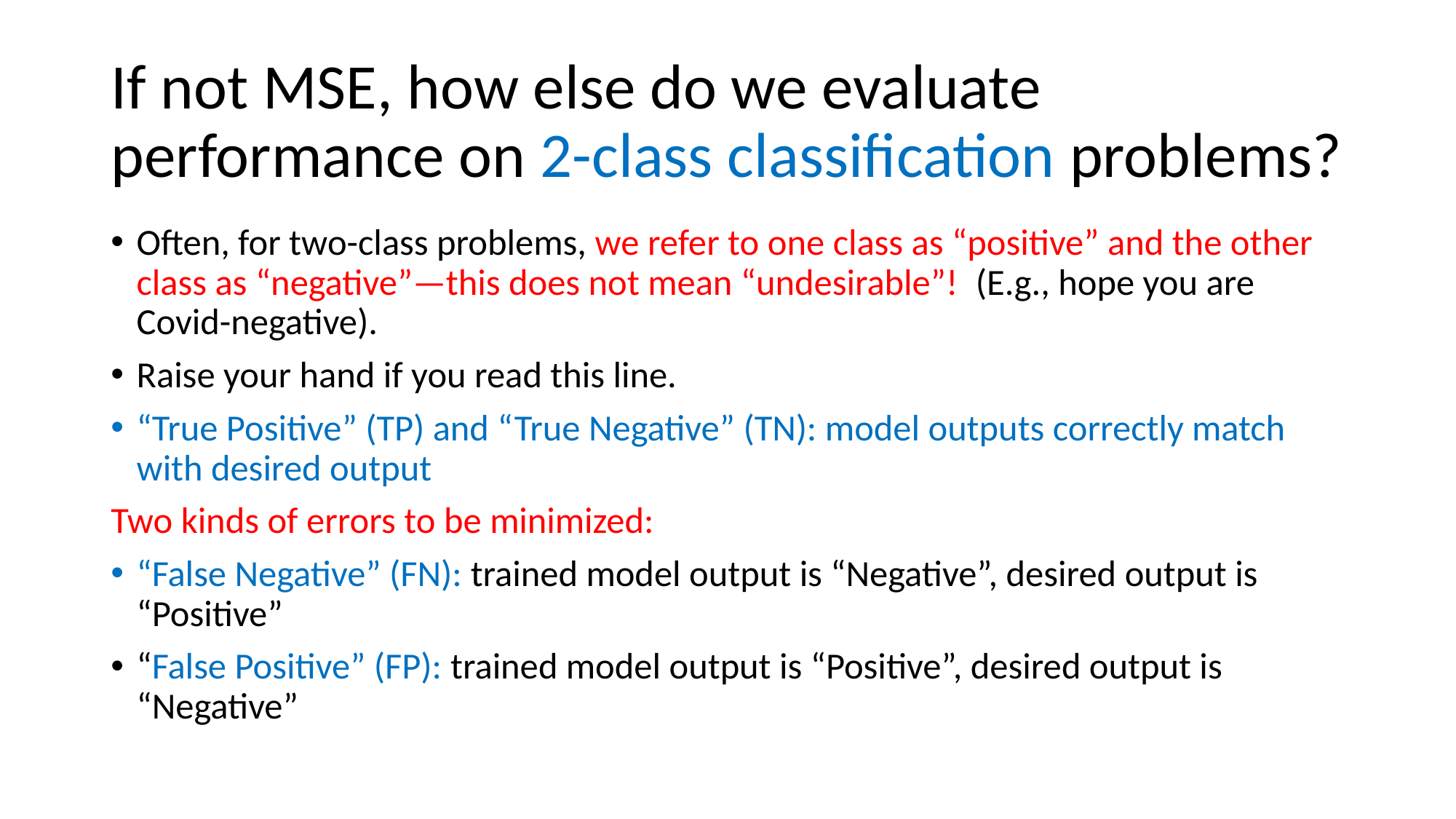

# If not MSE, how else do we evaluate performance on 2-class classification problems?
Often, for two-class problems, we refer to one class as “positive” and the other class as “negative”—this does not mean “undesirable”!  (E.g., hope you are Covid-negative).
Raise your hand if you read this line.
“True Positive” (TP) and “True Negative” (TN): model outputs correctly match with desired output
Two kinds of errors to be minimized:
“False Negative” (FN): trained model output is “Negative”, desired output is “Positive”
“False Positive” (FP): trained model output is “Positive”, desired output is “Negative”